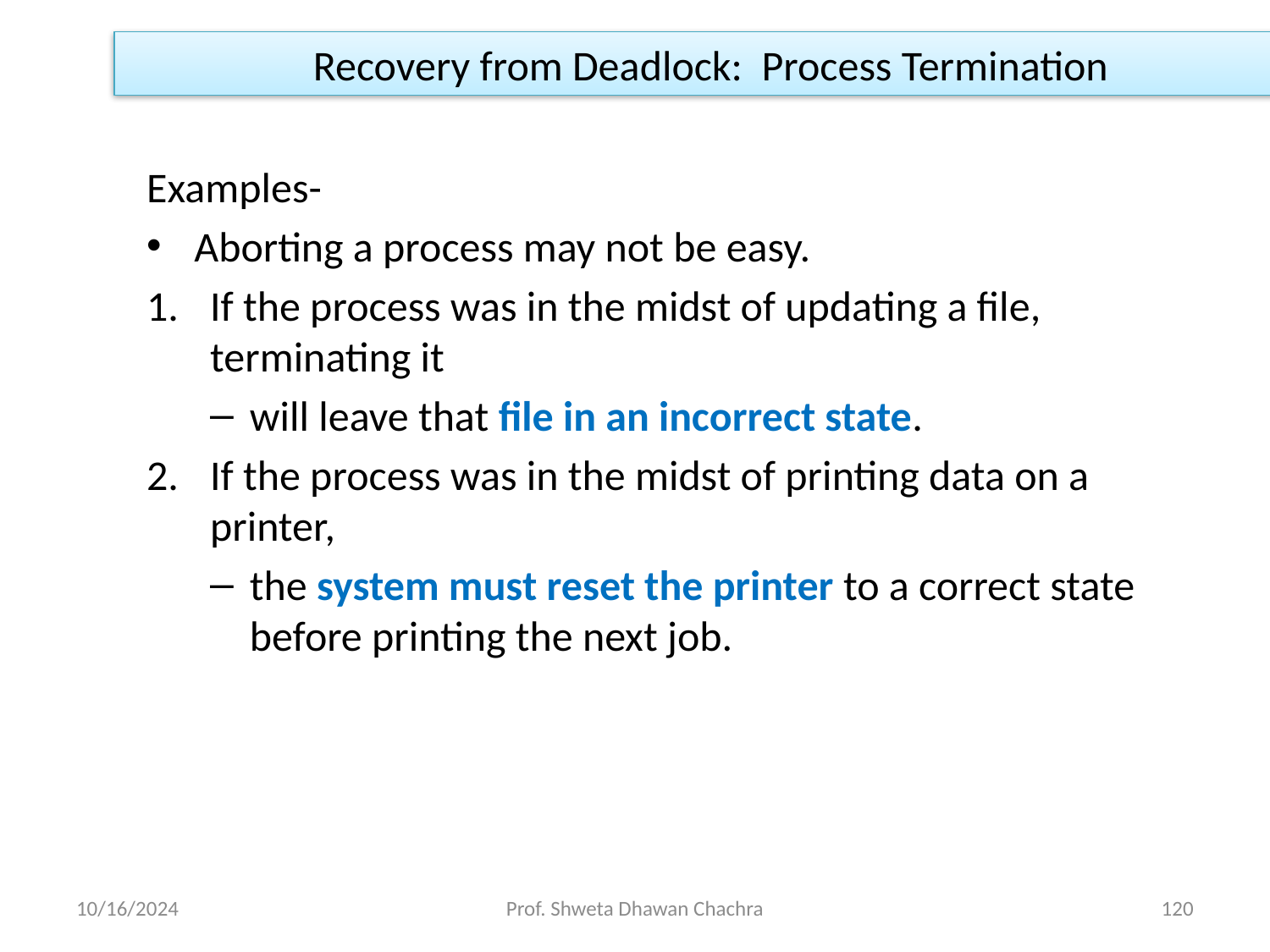

# Recovery from Deadlock:  Process Termination
Examples-
Aborting a process may not be easy.
If the process was in the midst of updating a file, terminating it
will leave that file in an incorrect state.
If the process was in the midst of printing data on a printer,
the system must reset the printer to a correct state before printing the next job.
10/16/2024
Prof. Shweta Dhawan Chachra
120